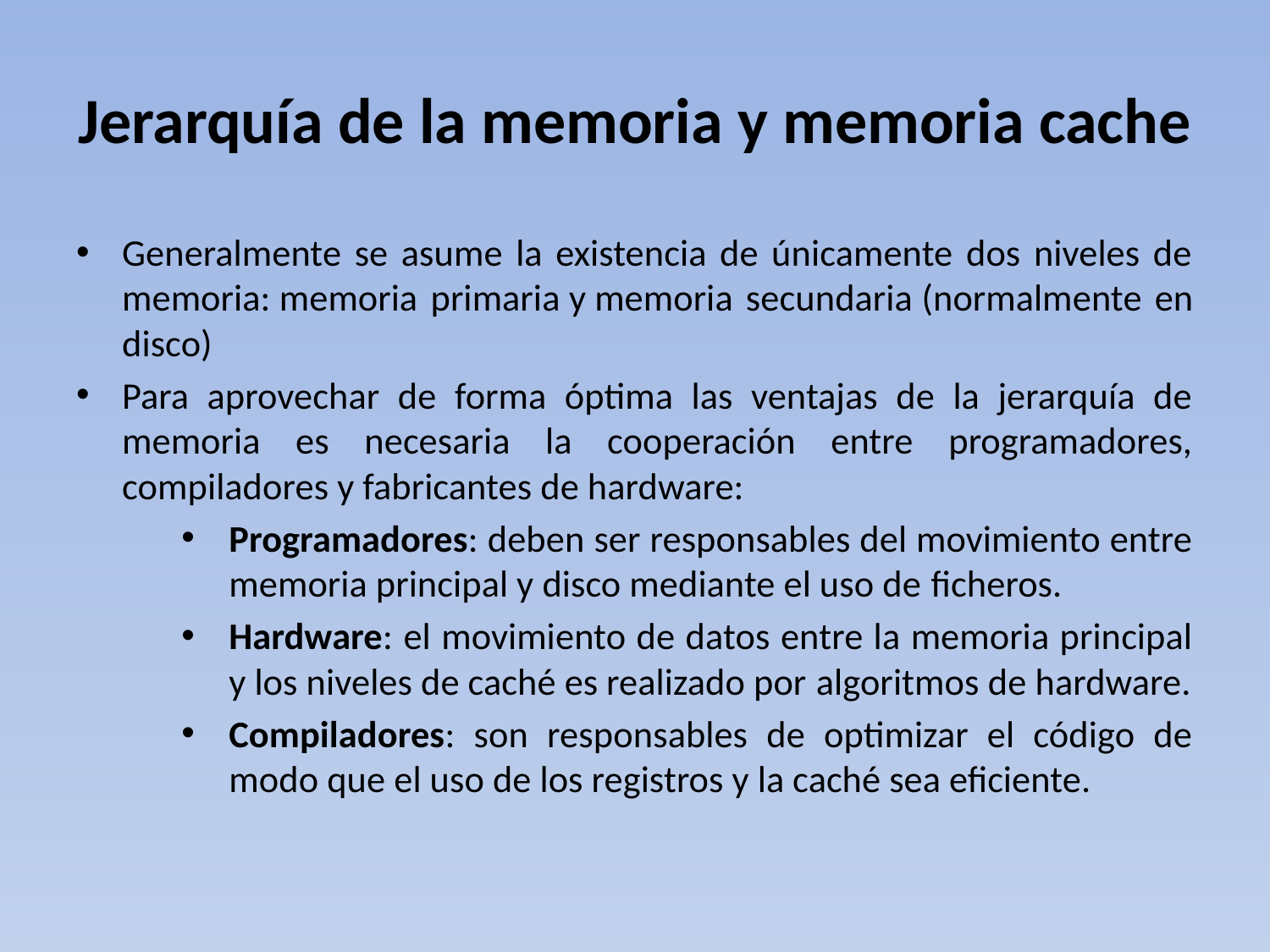

# Jerarquía de la memoria y memoria cache
Generalmente se asume la existencia de únicamente dos niveles de memoria: memoria primaria y memoria secundaria (normalmente en disco)
Para aprovechar de forma óptima las ventajas de la jerarquía de memoria es necesaria la cooperación entre programadores, compiladores y fabricantes de hardware:
Programadores: deben ser responsables del movimiento entre memoria principal y disco mediante el uso de ficheros.
Hardware: el movimiento de datos entre la memoria principal y los niveles de caché es realizado por algoritmos de hardware.
Compiladores: son responsables de optimizar el código de modo que el uso de los registros y la caché sea eficiente.